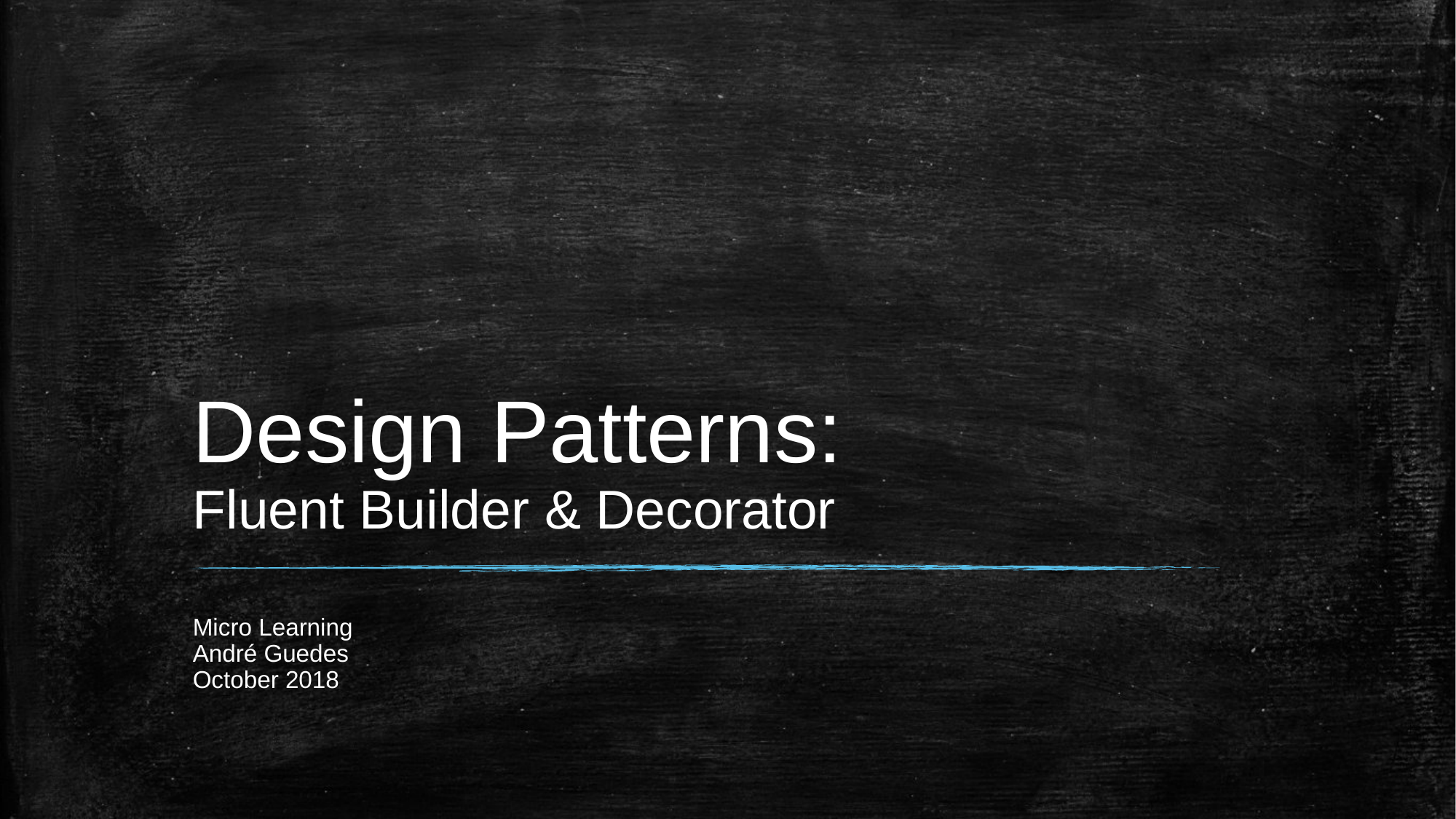

# Design Patterns: Fluent Builder & Decorator
Micro Learning
André Guedes
October 2018